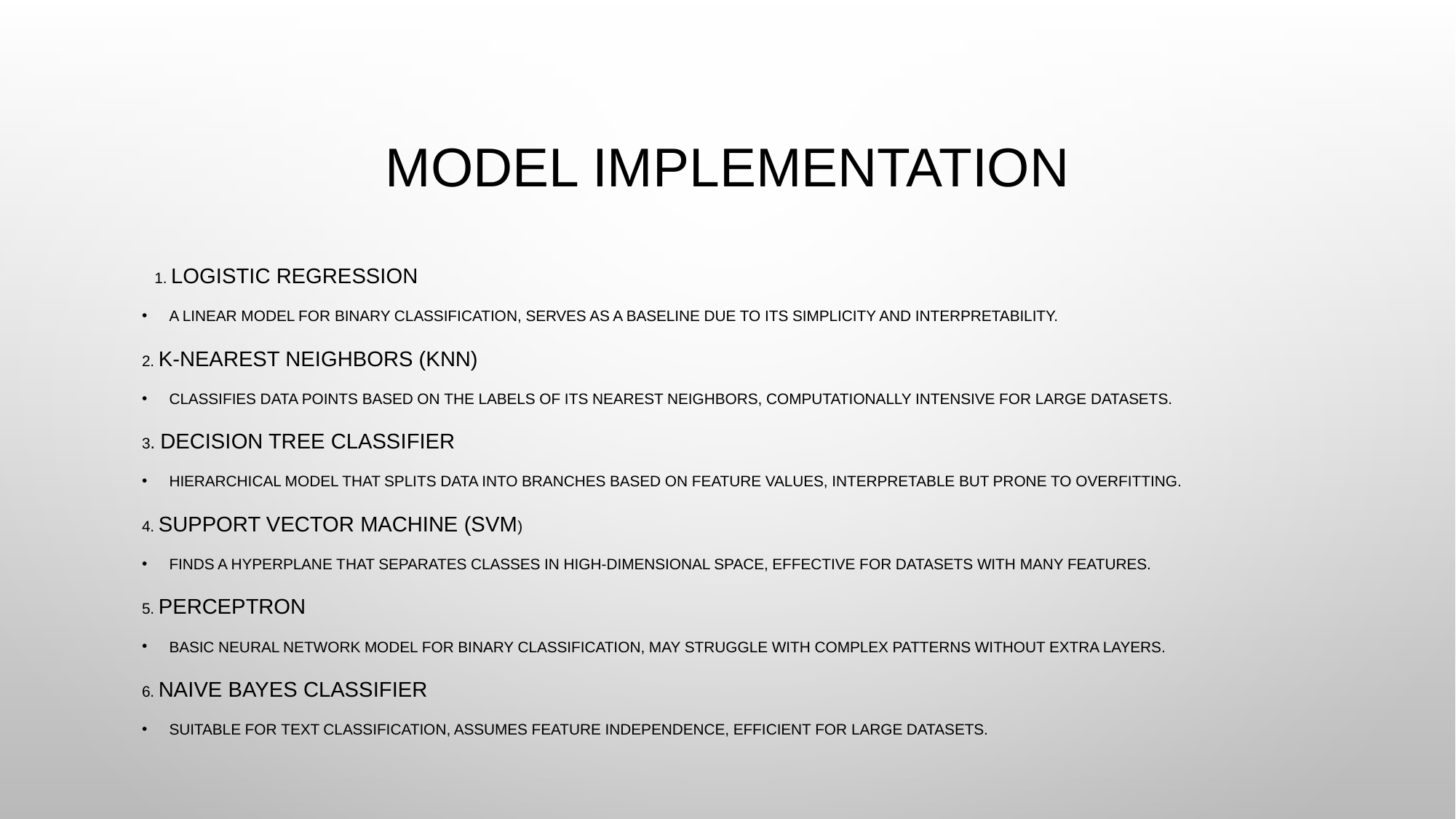

# Model Implementation
   1. Logistic Regression
A linear model for binary classification, serves as a baseline due to its simplicity and interpretability.
2. K-Nearest Neighbors (KNN)
Classifies data points based on the labels of its nearest neighbors, computationally intensive for large datasets.
3. Decision Tree Classifier
Hierarchical model that splits data into branches based on feature values, interpretable but prone to overfitting.
4. Support Vector Machine (SVM)
Finds a hyperplane that separates classes in high-dimensional space, effective for datasets with many features.
5. Perceptron
Basic neural network model for binary classification, may struggle with complex patterns without extra layers.
6. Naive Bayes Classifier
Suitable for text classification, assumes feature independence, efficient for large datasets.